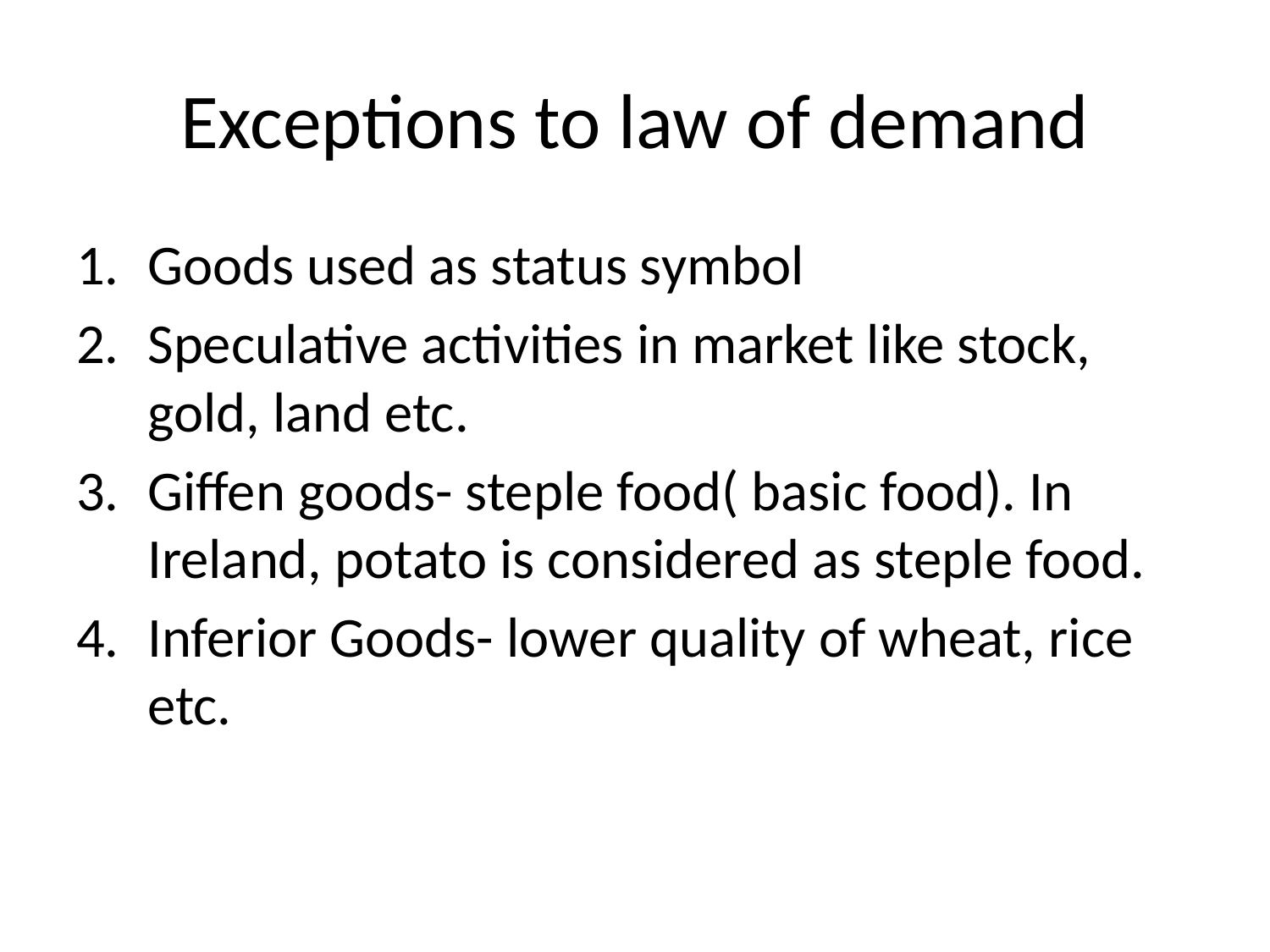

# Exceptions to law of demand
Goods used as status symbol
Speculative activities in market like stock, gold, land etc.
Giffen goods- steple food( basic food). In Ireland, potato is considered as steple food.
Inferior Goods- lower quality of wheat, rice etc.